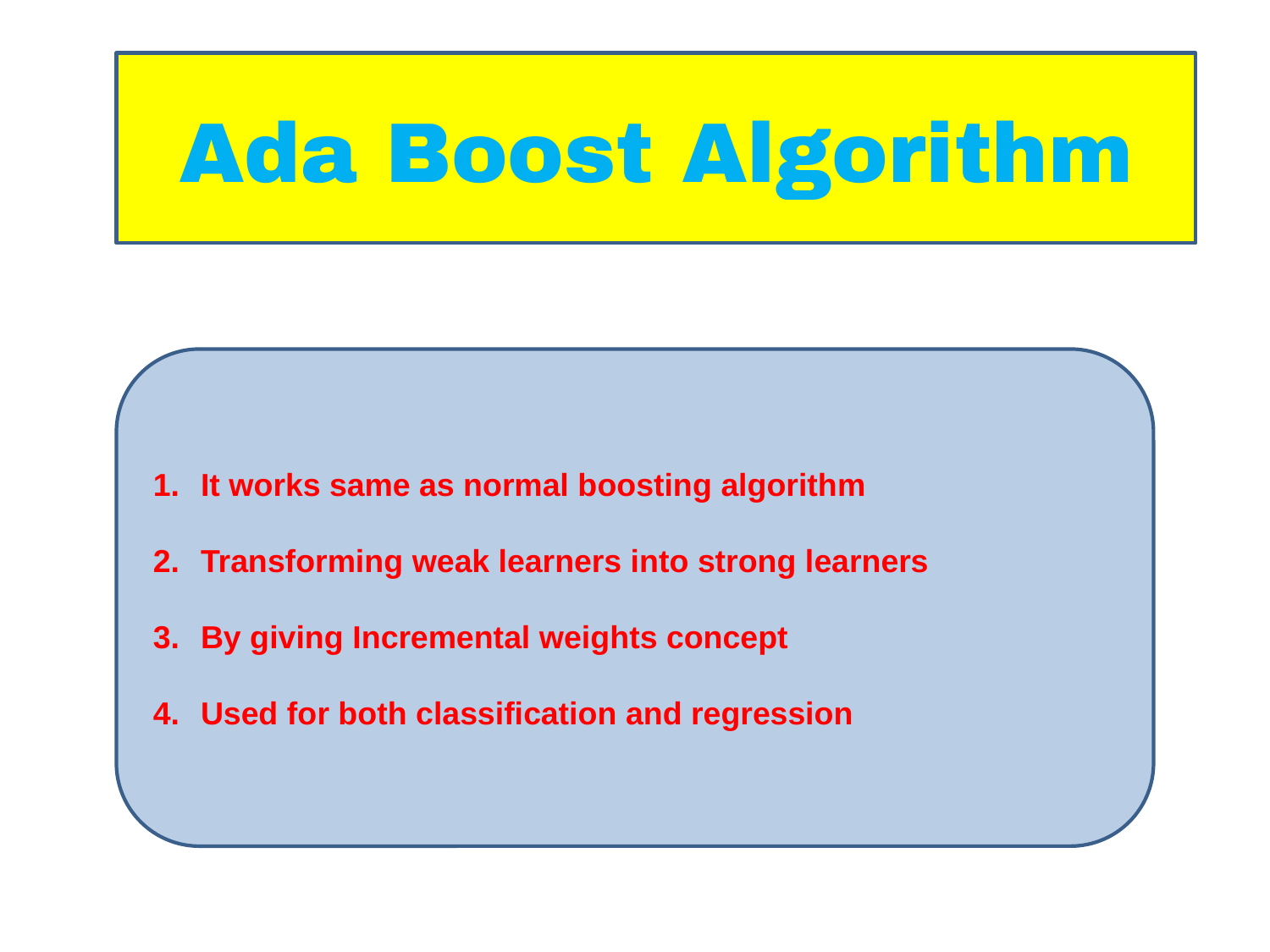

Ada Boost Algorithm
Ada Boost Algorithm
It works same as normal boosting algorithm

Transforming weak learners into strong learners

By giving Incremental weights concept

Used for both classification and regression